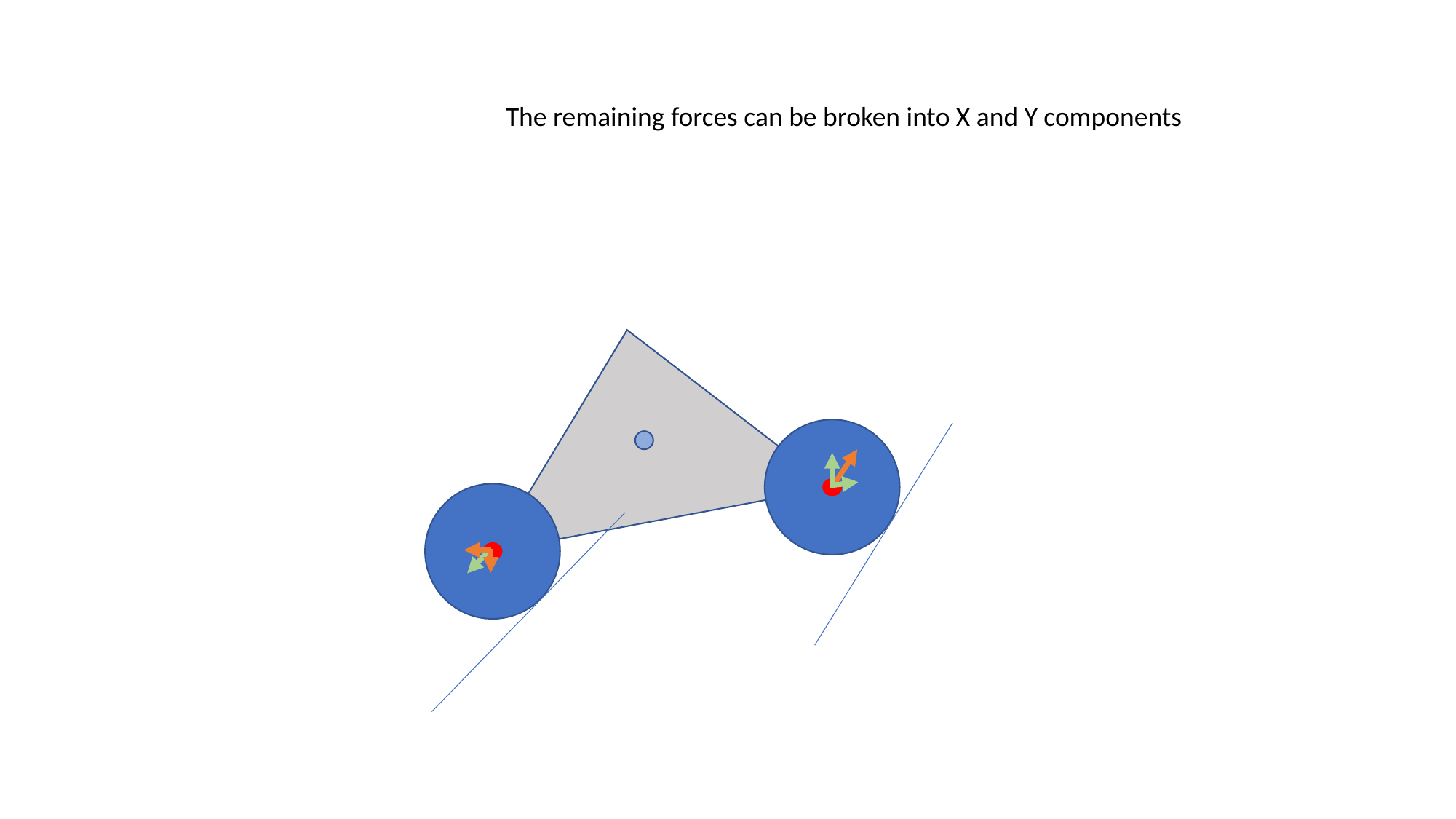

The remaining forces can be broken into X and Y components